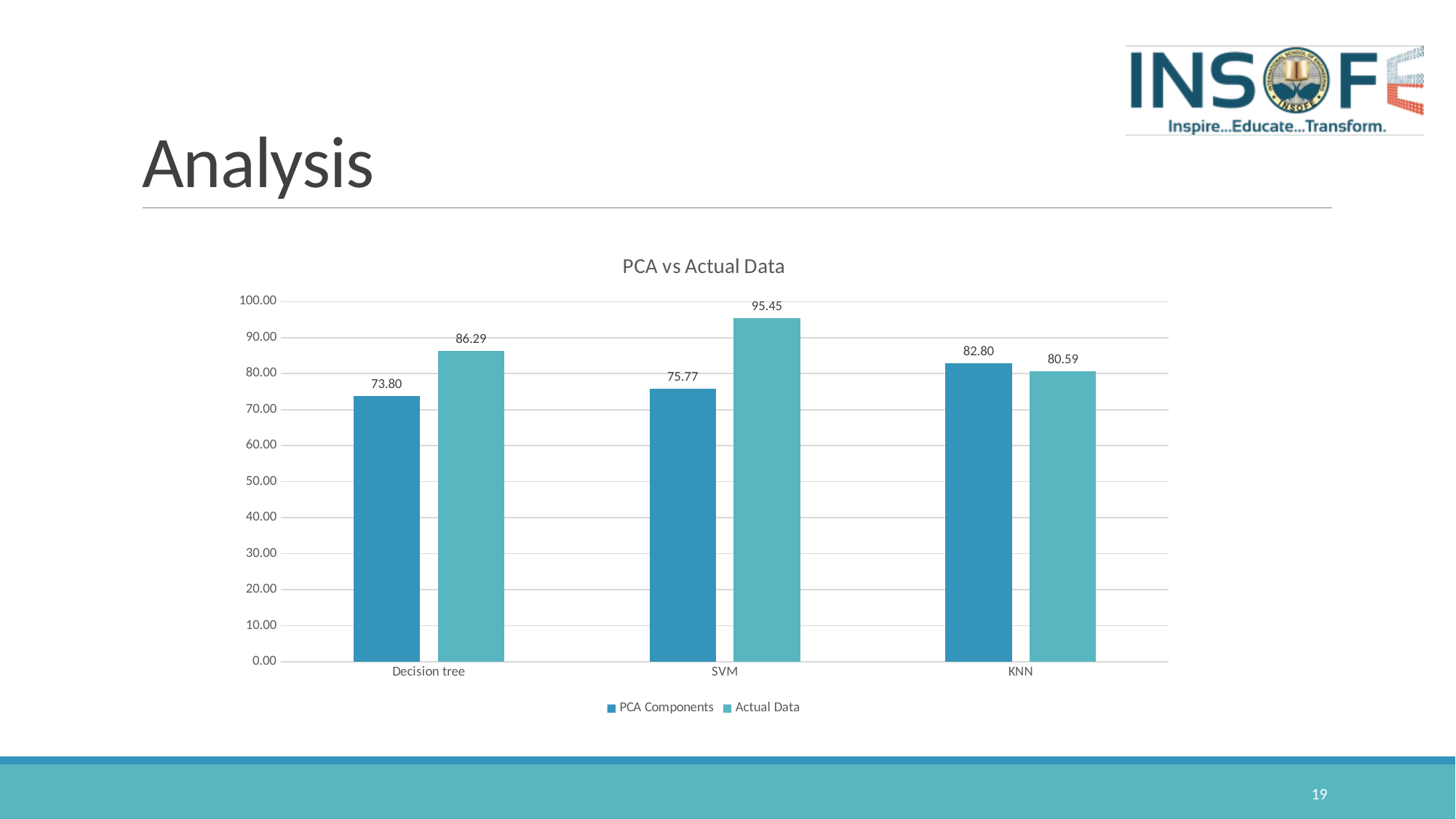

# Analysis

### Chart: PCA vs Actual Data

| Category | PCA Components | Actual Data |
|---|---|---|
| Decision tree | 73.80387 | 86.29114 |
| SVM | 75.77 | 95.453 |
| KNN | 82.79606 | 80.59043 |
19